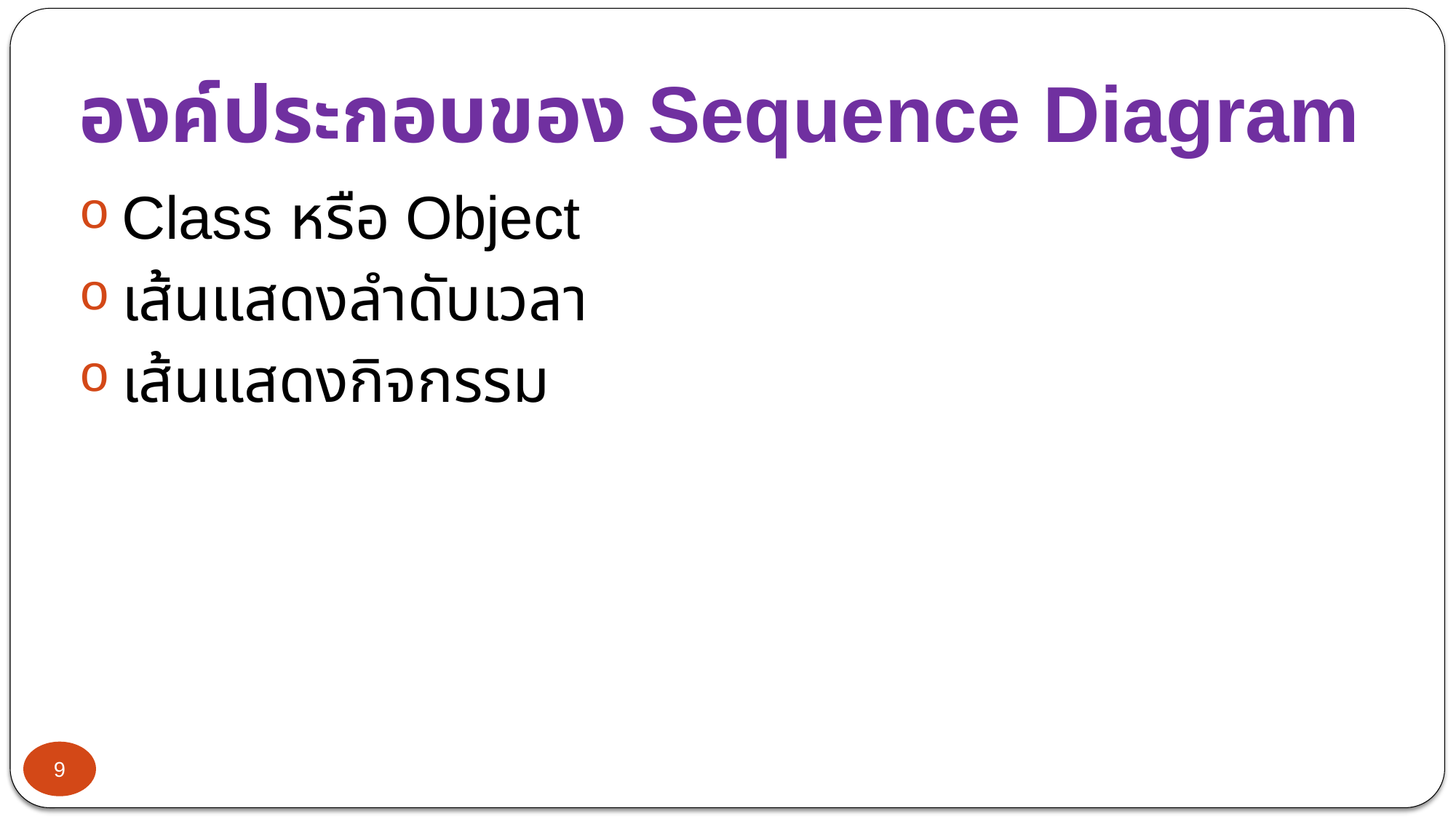

# องค์ประกอบของ Sequence Diagram
Class หรือ Object
เส้นแสดงลำดับเวลา
เส้นแสดงกิจกรรม
9